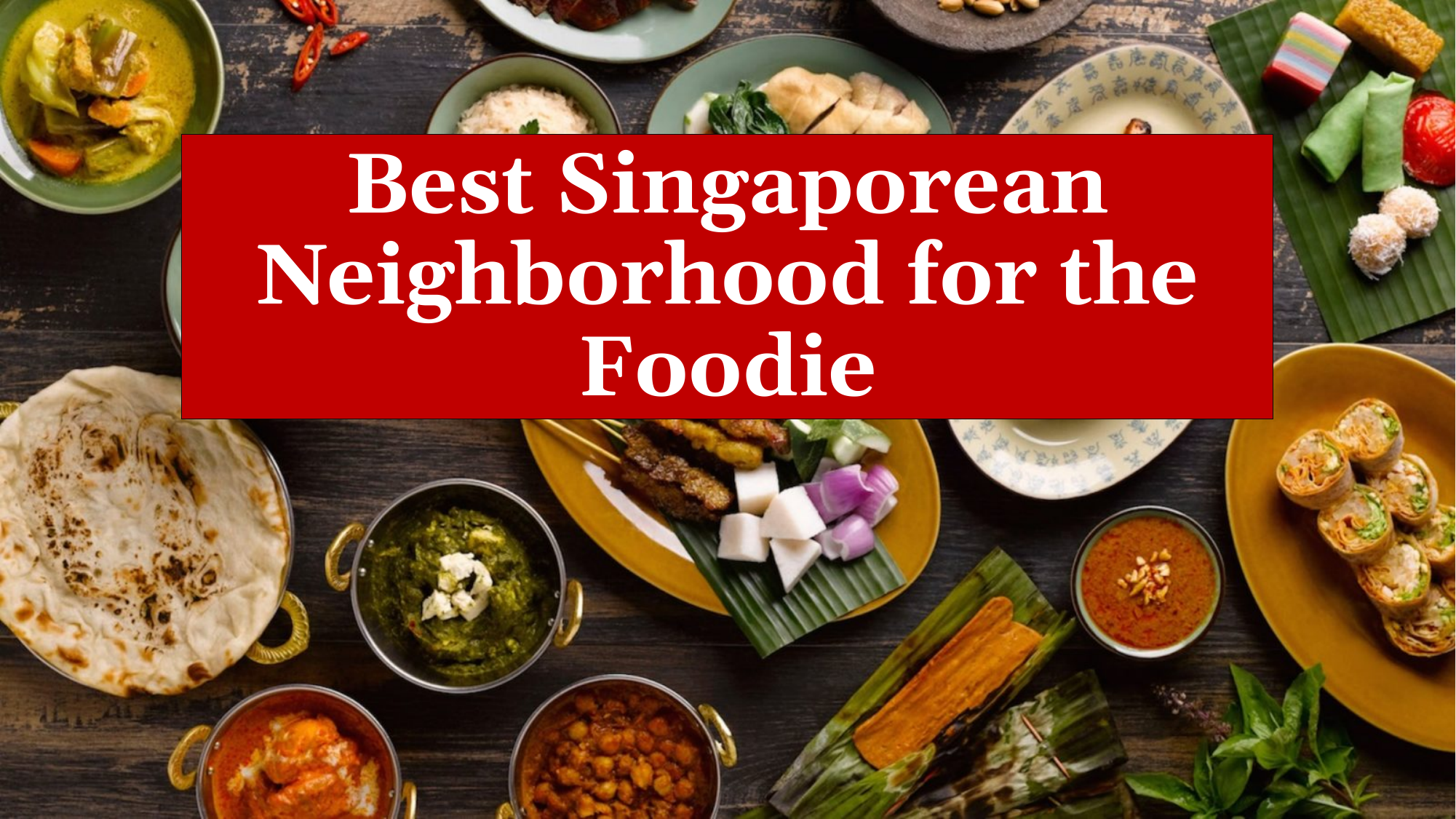

# Best Singaporean Neighborhood for the Foodie